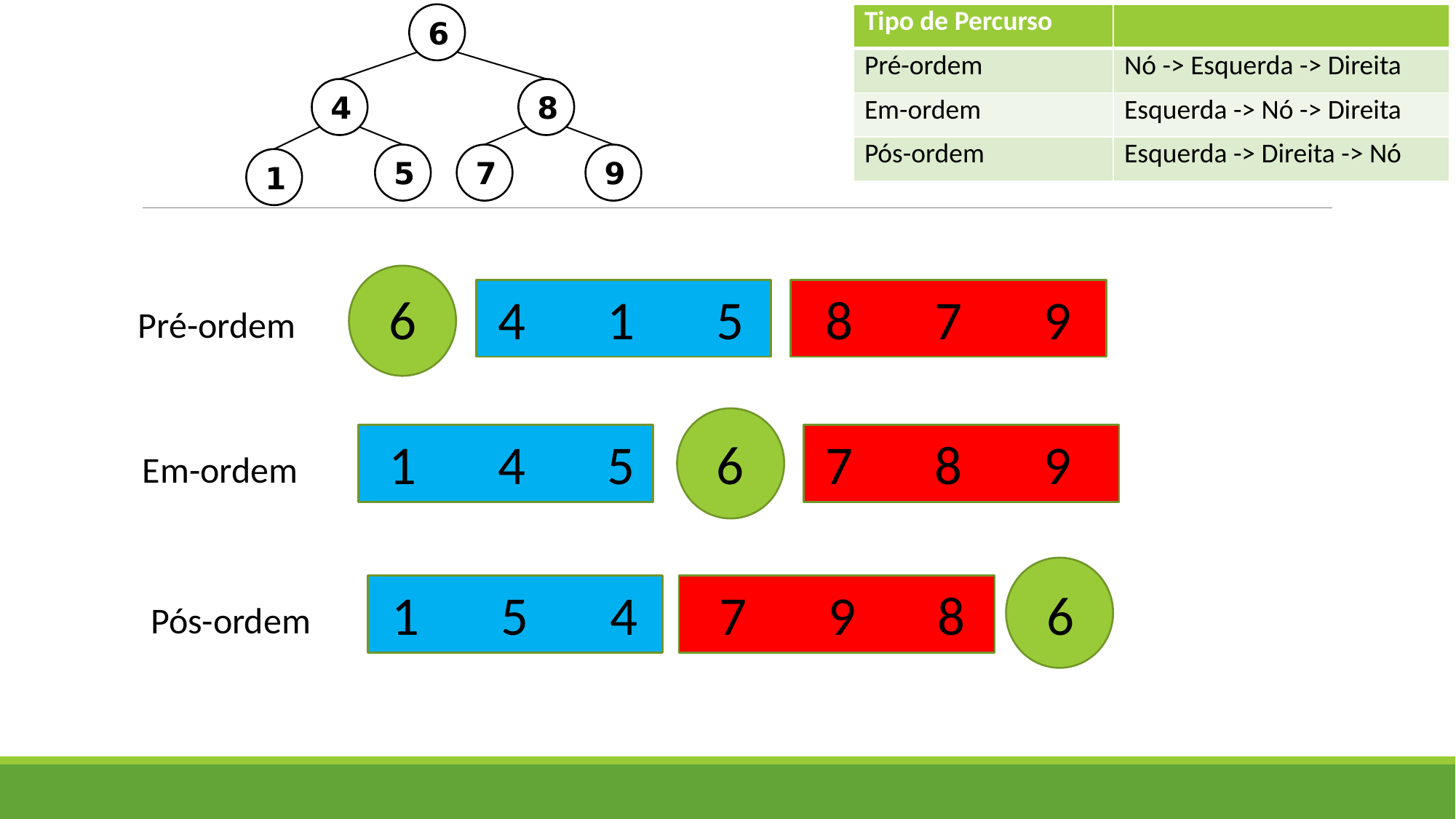

6
| Tipo de Percurso |  |
| --- | --- |
| Pré-ordem | Nó -> Esquerda -> Direita |
| Em-ordem | Esquerda -> Nó -> Direita |
| Pós-ordem | Esquerda -> Direita -> Nó |
4
8
5
7
9
1

6	4	1	5	8	7	9

Pré-ordem

1	4	5	6	7	8	9

Em-ordem

1	5	4	7	9	8	6
Pós-ordem